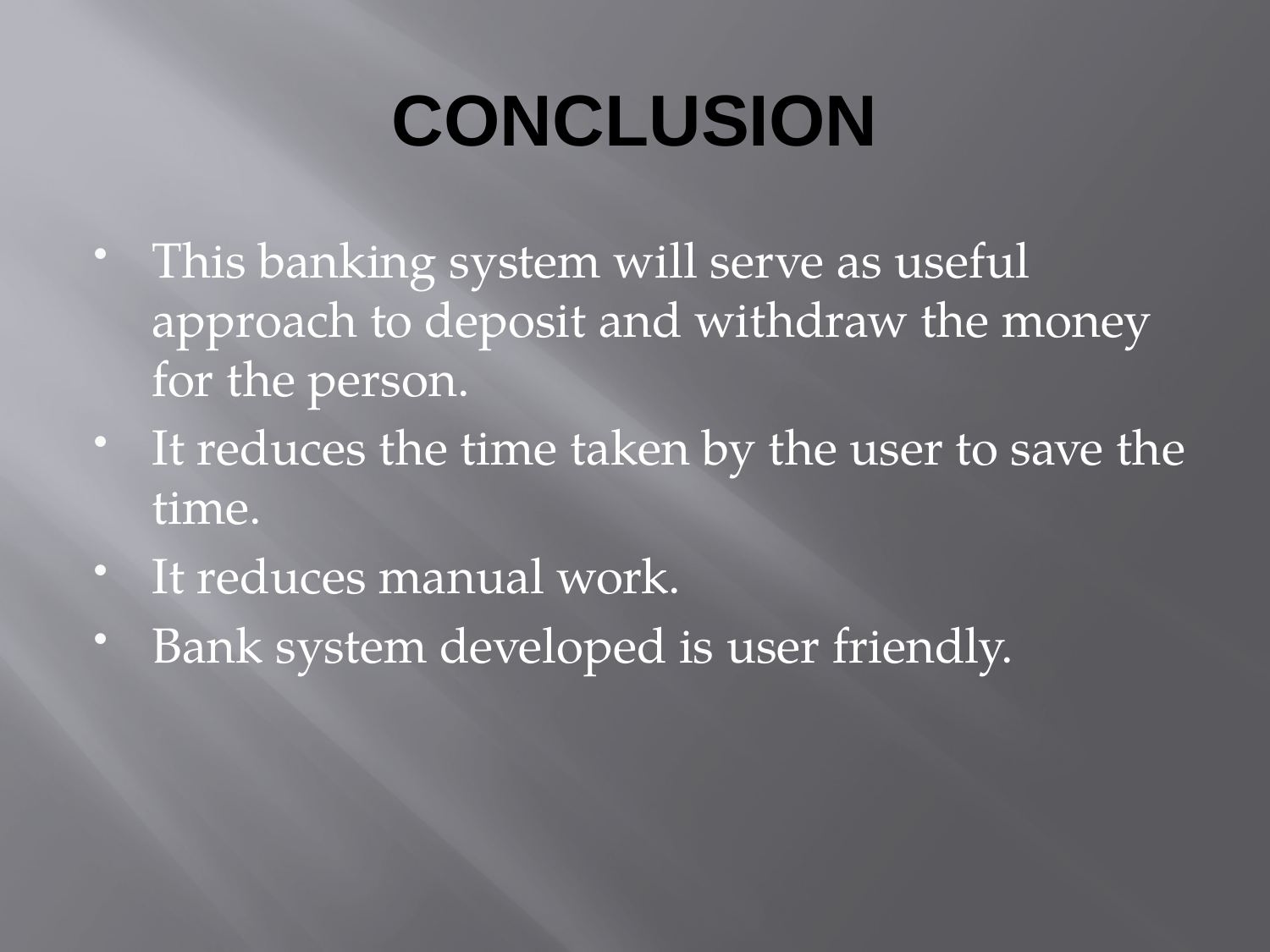

# CONCLUSION
This banking system will serve as useful approach to deposit and withdraw the money for the person.
It reduces the time taken by the user to save the time.
It reduces manual work.
Bank system developed is user friendly.